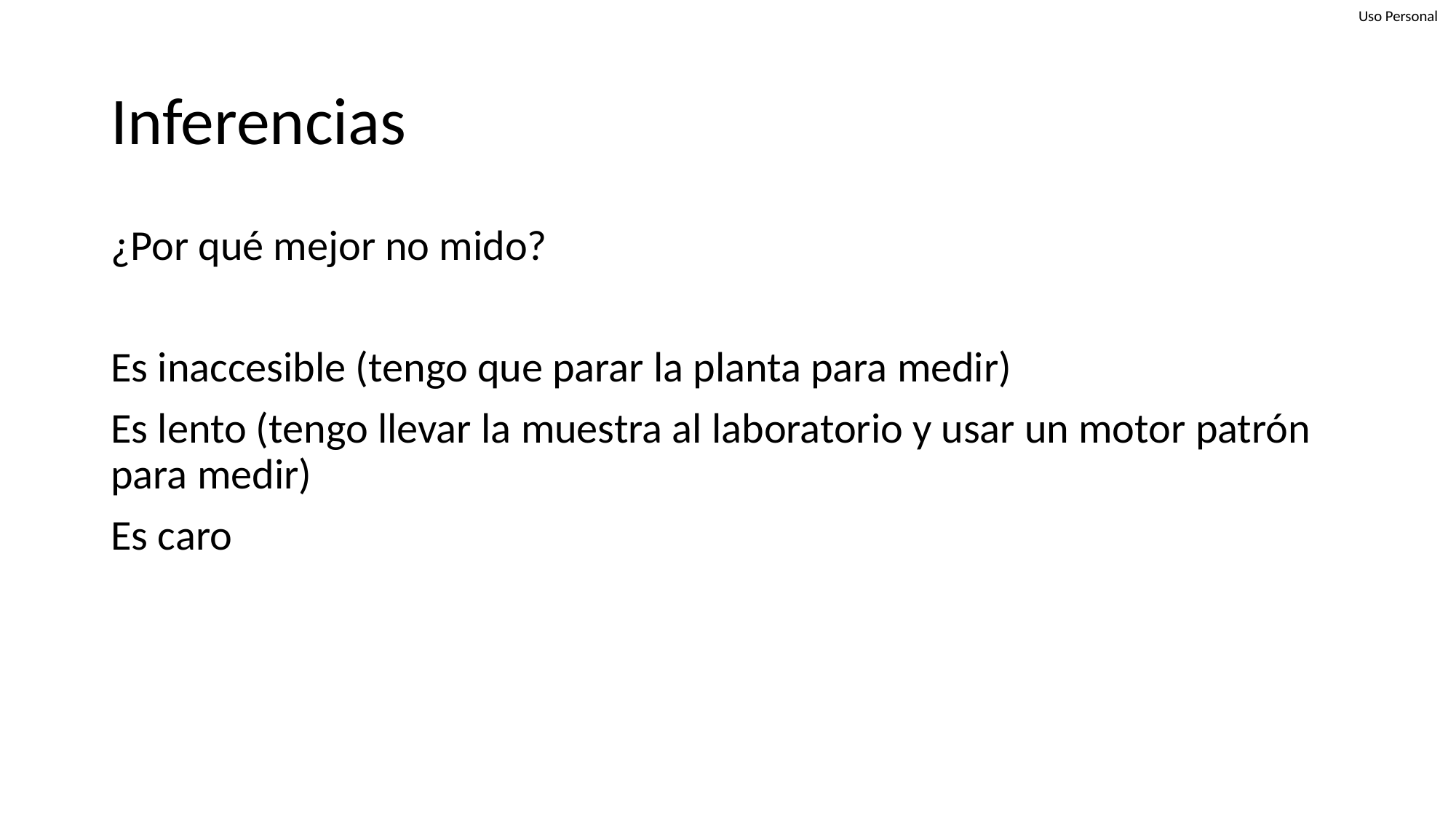

# Inferencias
¿Por qué mejor no mido?

Es inaccesible (tengo que parar la planta para medir)
Es lento (tengo llevar la muestra al laboratorio y usar un motor patrón para medir)
Es caro